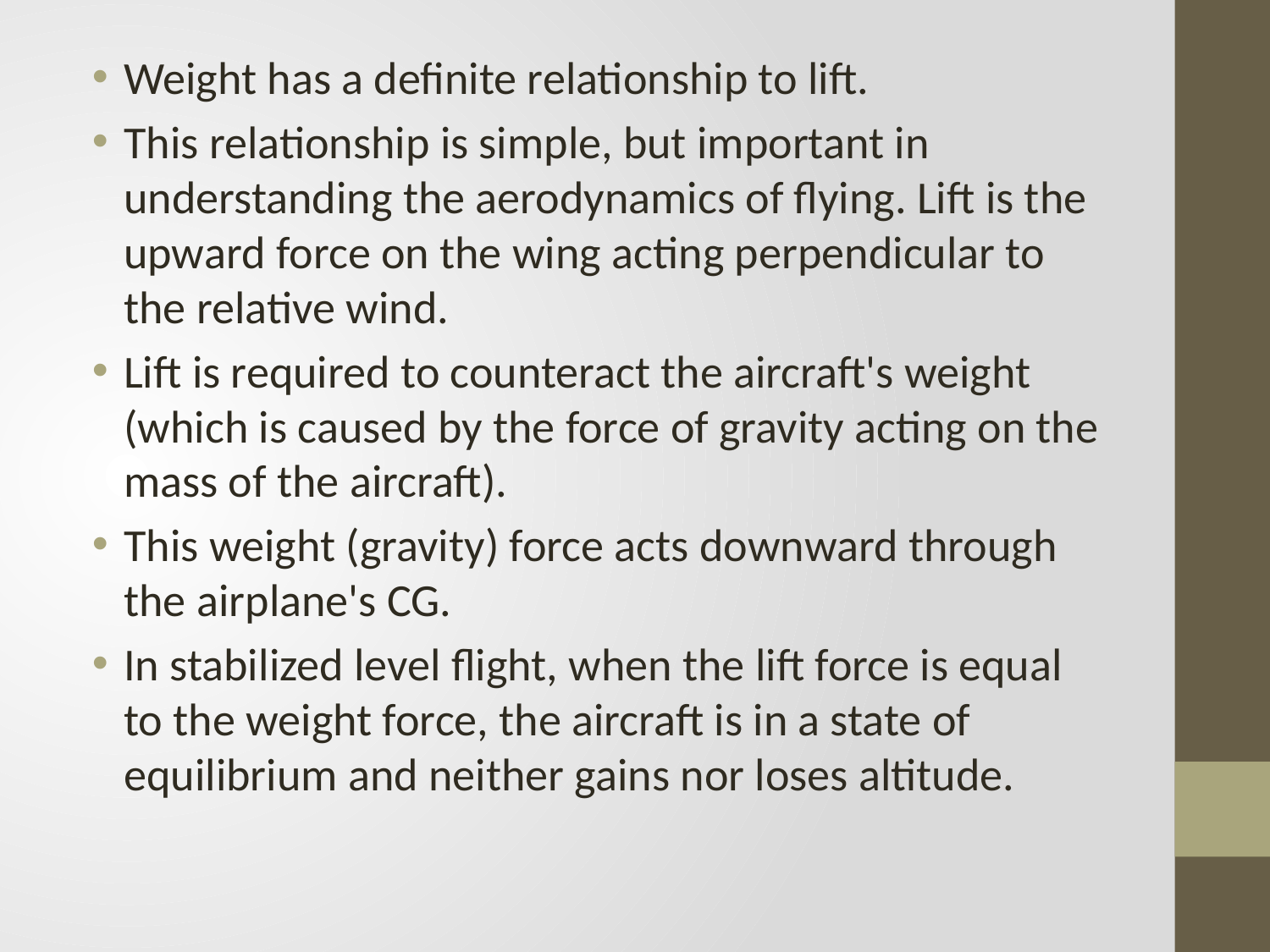

Weight has a definite relationship to lift.
This relationship is simple, but important in understanding the aerodynamics of flying. Lift is the upward force on the wing acting perpendicular to the relative wind.
Lift is required to counteract the aircraft's weight (which is caused by the force of gravity acting on the mass of the aircraft).
This weight (gravity) force acts downward through the airplane's CG.
In stabilized level flight, when the lift force is equal to the weight force, the aircraft is in a state of equilibrium and neither gains nor loses altitude.